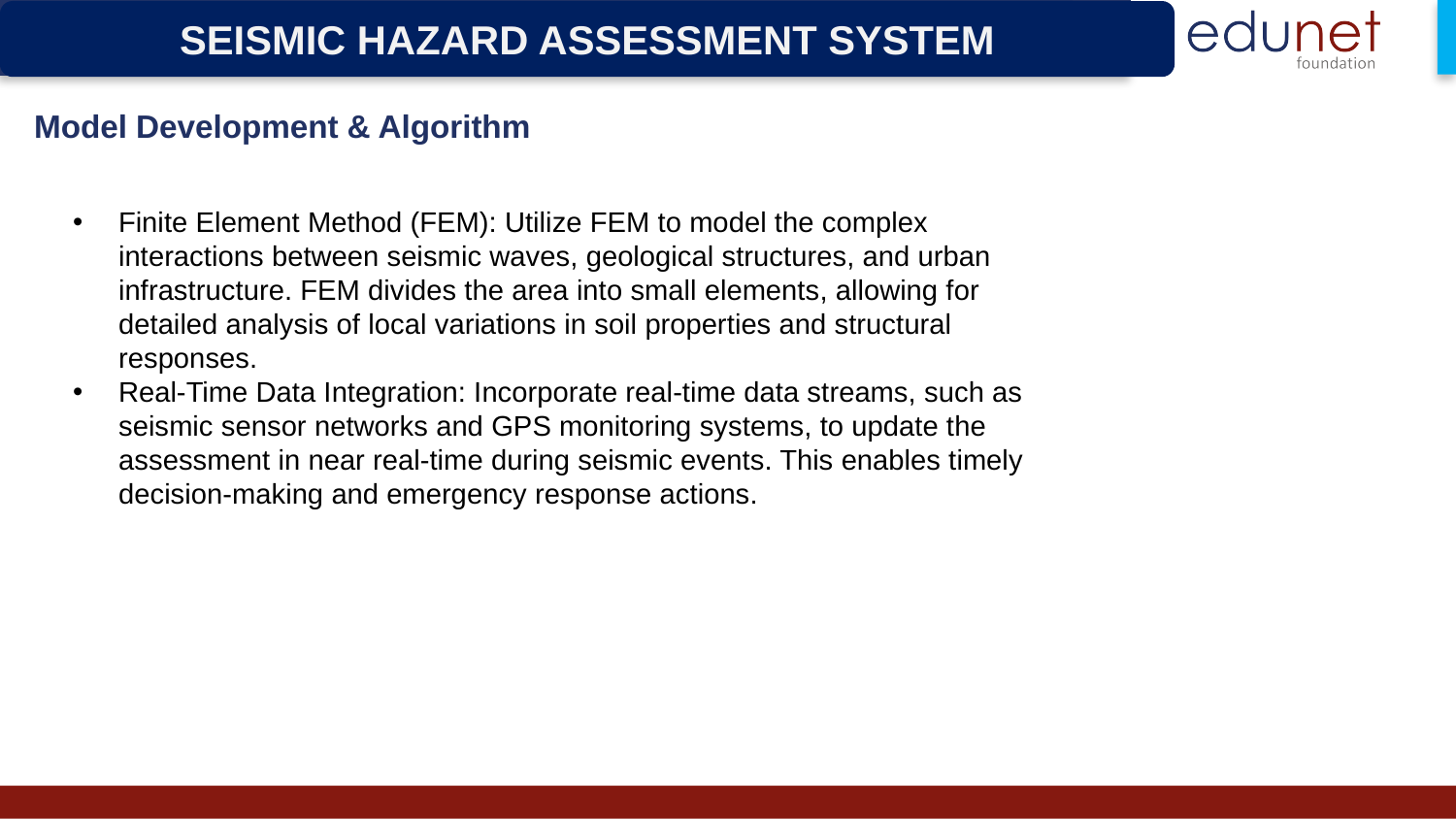

SEISMIC HAZARD ASSESSMENT SYSTEM
Model Development & Algorithm
Finite Element Method (FEM): Utilize FEM to model the complex interactions between seismic waves, geological structures, and urban infrastructure. FEM divides the area into small elements, allowing for detailed analysis of local variations in soil properties and structural responses.
Real-Time Data Integration: Incorporate real-time data streams, such as seismic sensor networks and GPS monitoring systems, to update the assessment in near real-time during seismic events. This enables timely decision-making and emergency response actions.